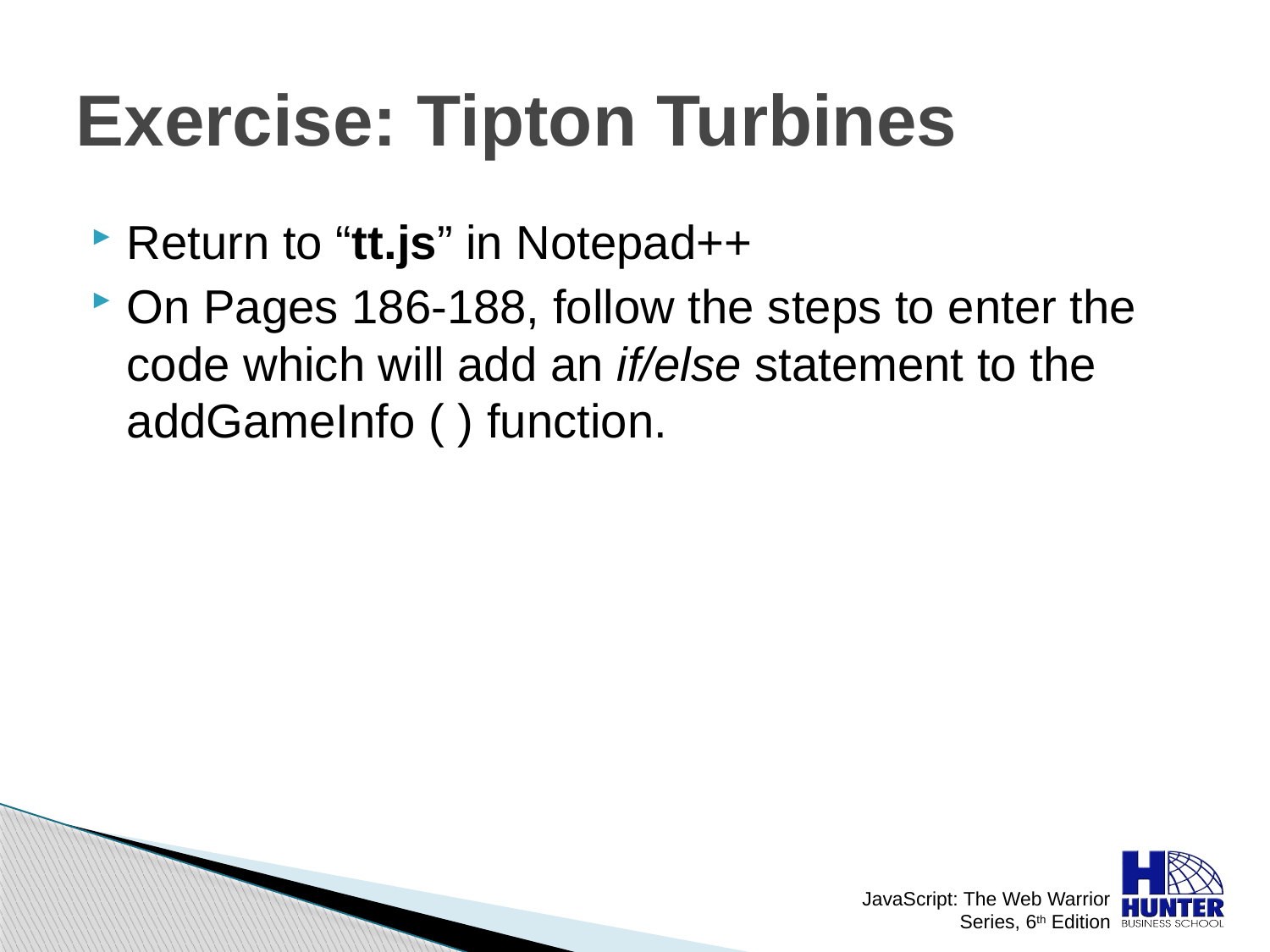

# Exercise: Tipton Turbines
Return to “tt.js” in Notepad++
On Pages 186-188, follow the steps to enter the code which will add an if/else statement to the addGameInfo ( ) function.